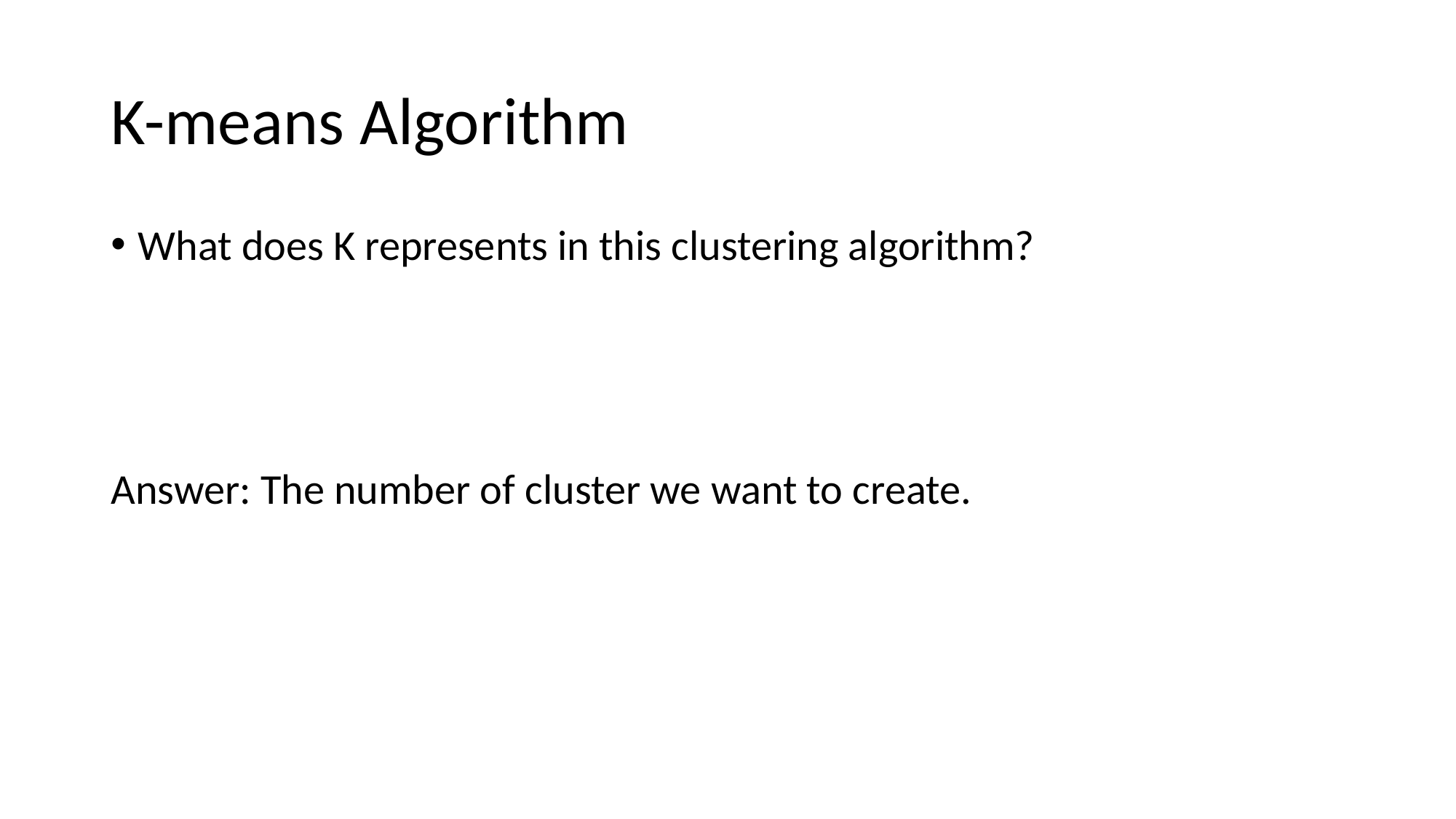

# K-means Algorithm
What does K represents in this clustering algorithm?

Answer: The number of cluster we want to create.